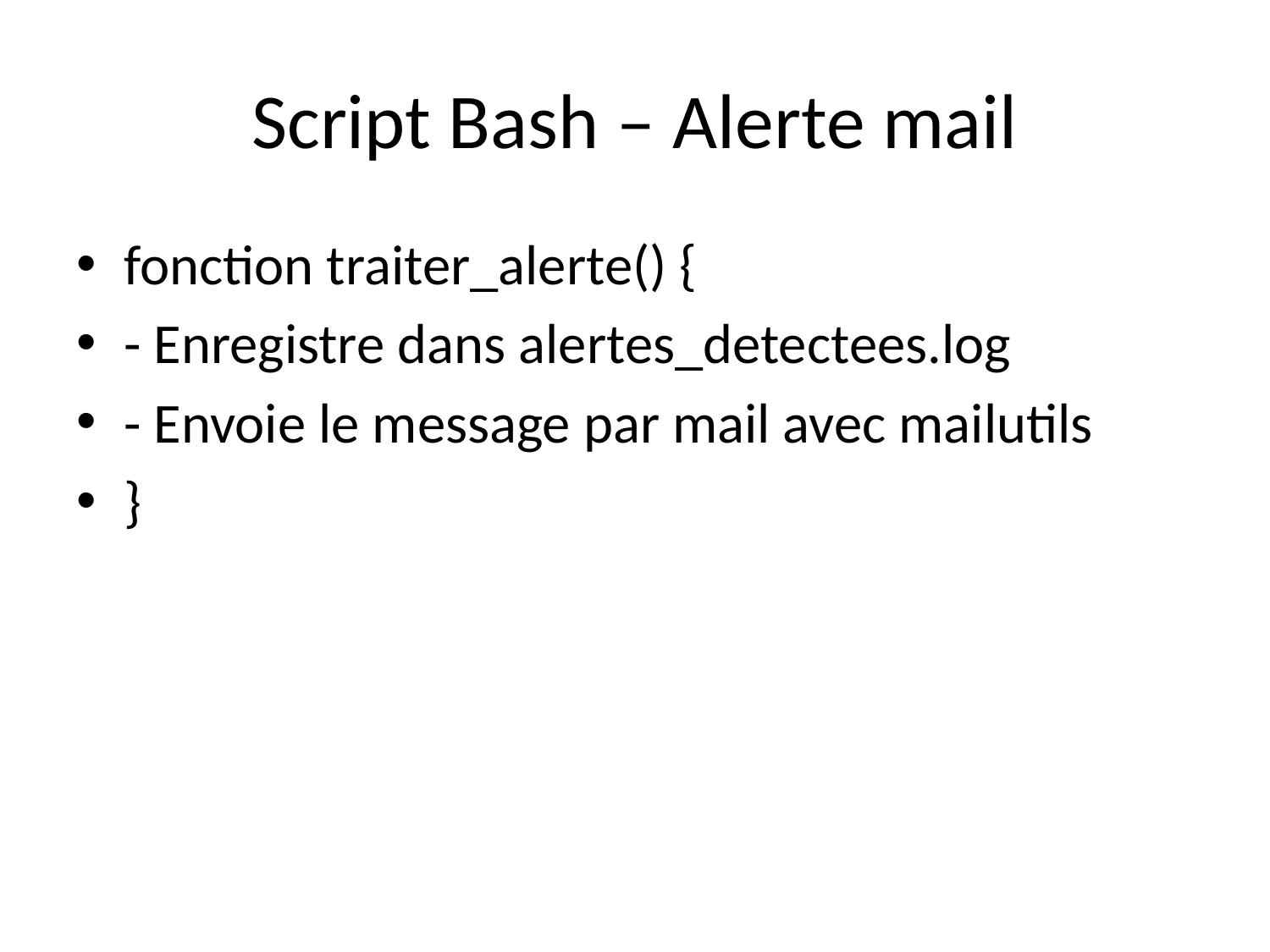

# Script Bash – Alerte mail
fonction traiter_alerte() {
- Enregistre dans alertes_detectees.log
- Envoie le message par mail avec mailutils
}